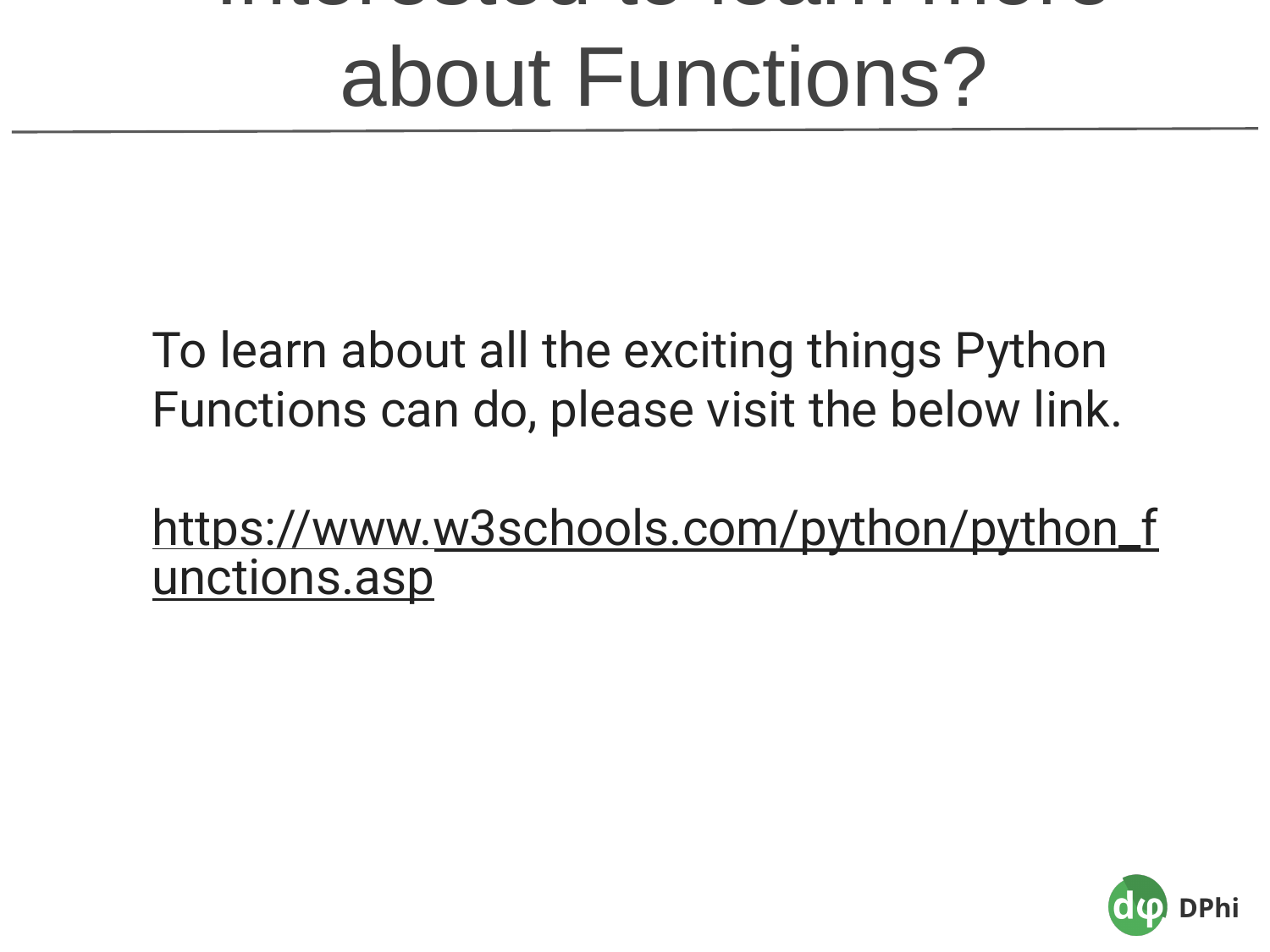

Interested to learn more about Functions?

To learn about all the exciting things Python Functions can do, please visit the below link.

https://www.w3schools.com/python/python_functions.asp